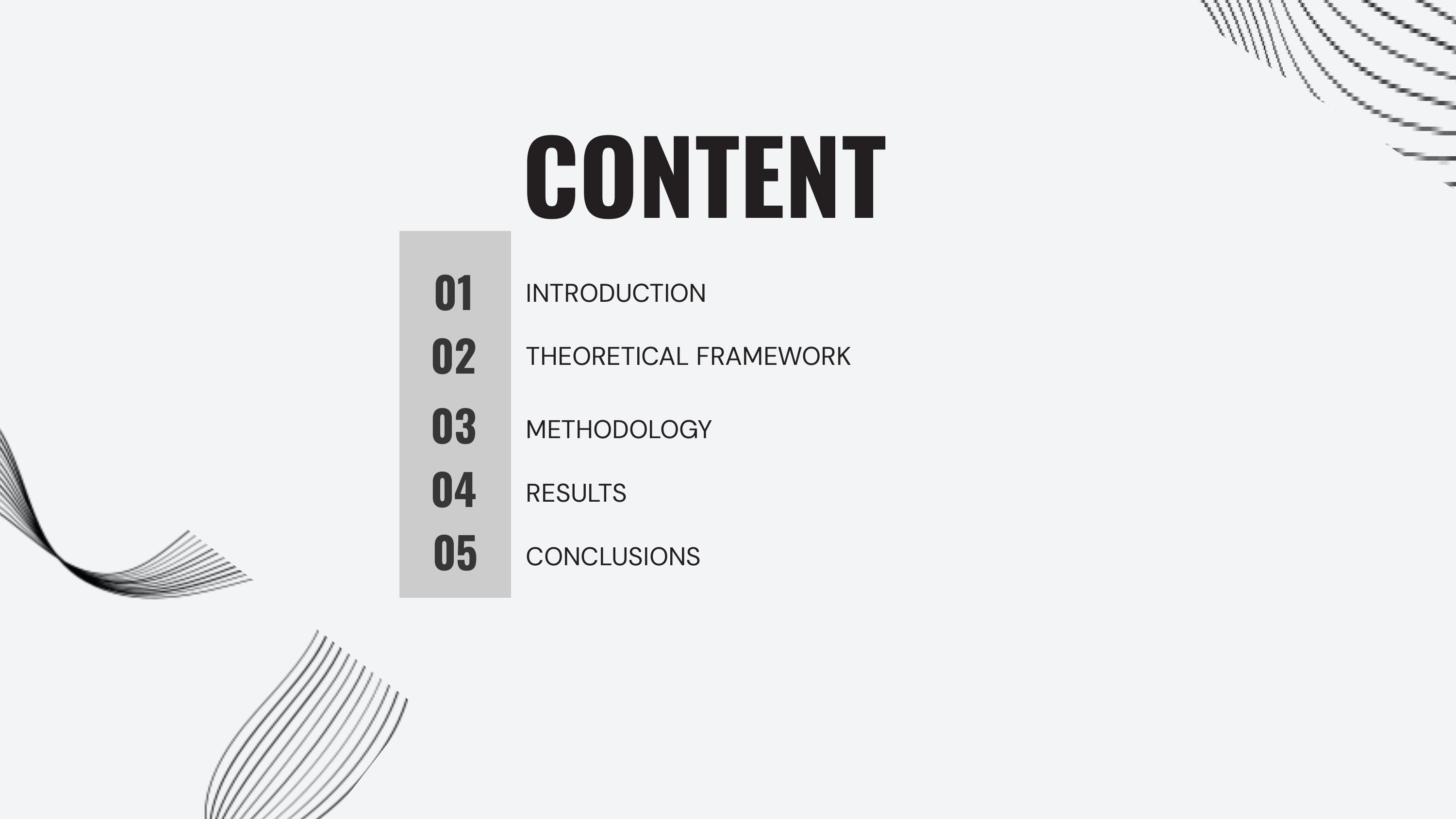

CONTENT

01
INTRODUCTION
02
THEORETICAL FRAMEWORK
03
METHODOLOGY

04
RESULTS
05
CONCLUSIONS